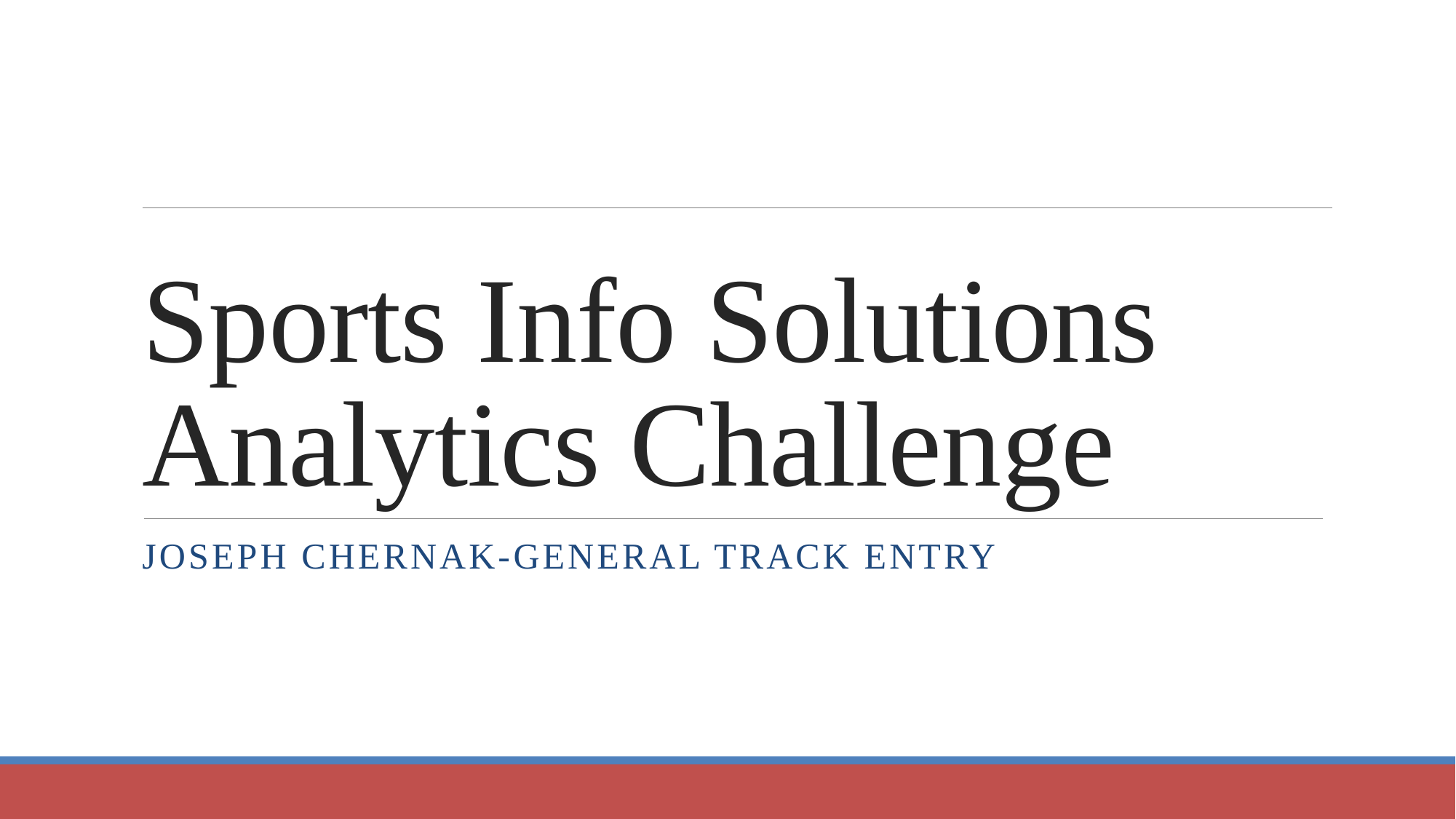

# Sports Info Solutions Analytics Challenge
Joseph Chernak-General Track Entry